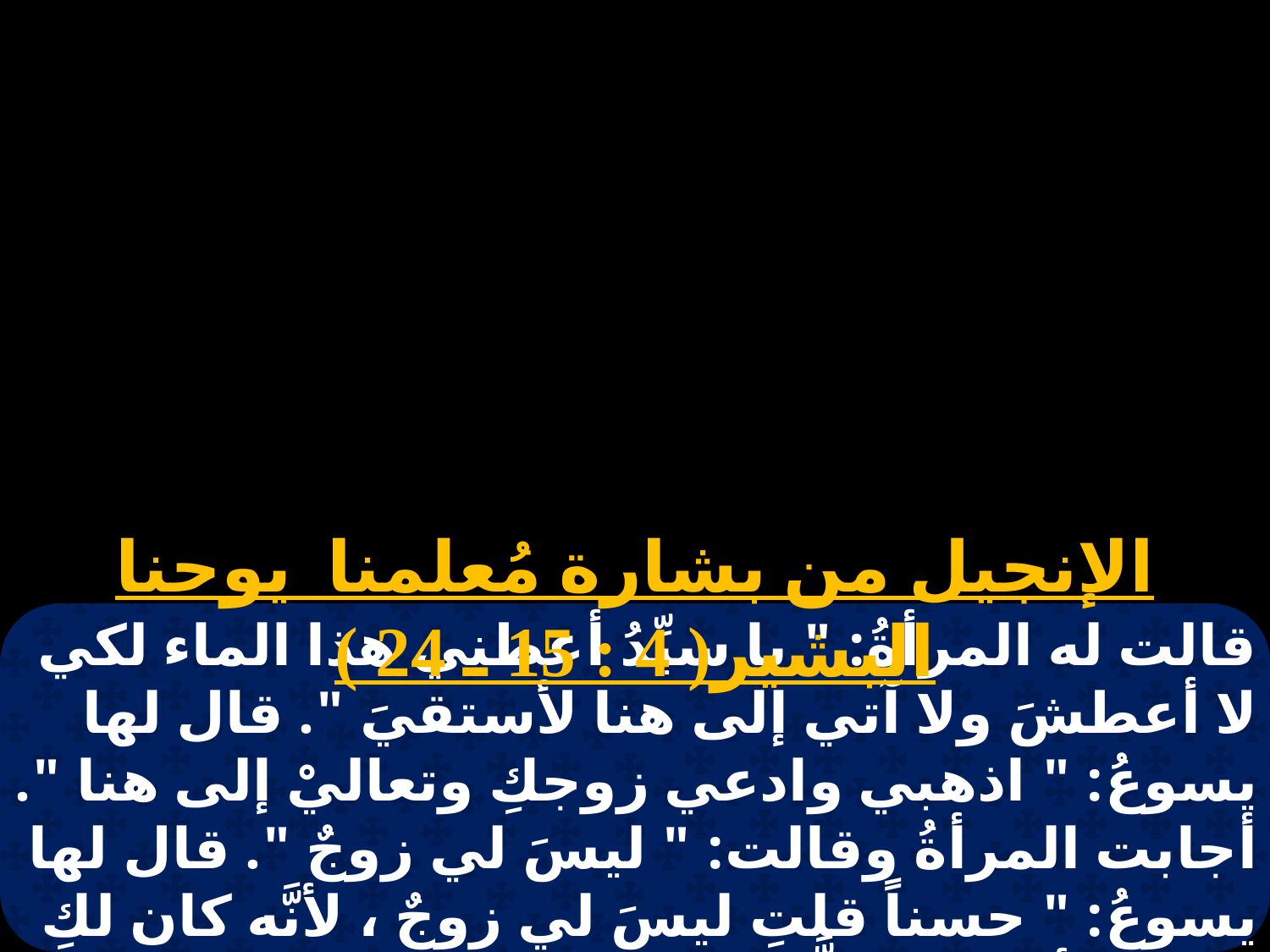

الإنجيل من بشارة مُعلمنا  يوحنا البشير( 4 : 15 ـ 24 )
قالت له المرأةُ: " يا سيِّدُ أعطني هذا الماء لكي لا أعطشَ ولا آتي إلى هنا لأستقيَ ". قال لها يسوعُ: " اذهبي وادعي زوجكِ وتعاليْ إلى هنا ". أجابت المرأةُ وقالت: " ليسَ لي زوجٌ ". قال لها يسوعُ: " حسناً قلتِ ليسَ لي زوجٌ ، لأنَّه كان لكِ خمسةُ أزواجٍ، والَّذي معكِ الآنَ ليسَ هو زوجكِ. هذا قُلتِ بالصِّدقِ ".